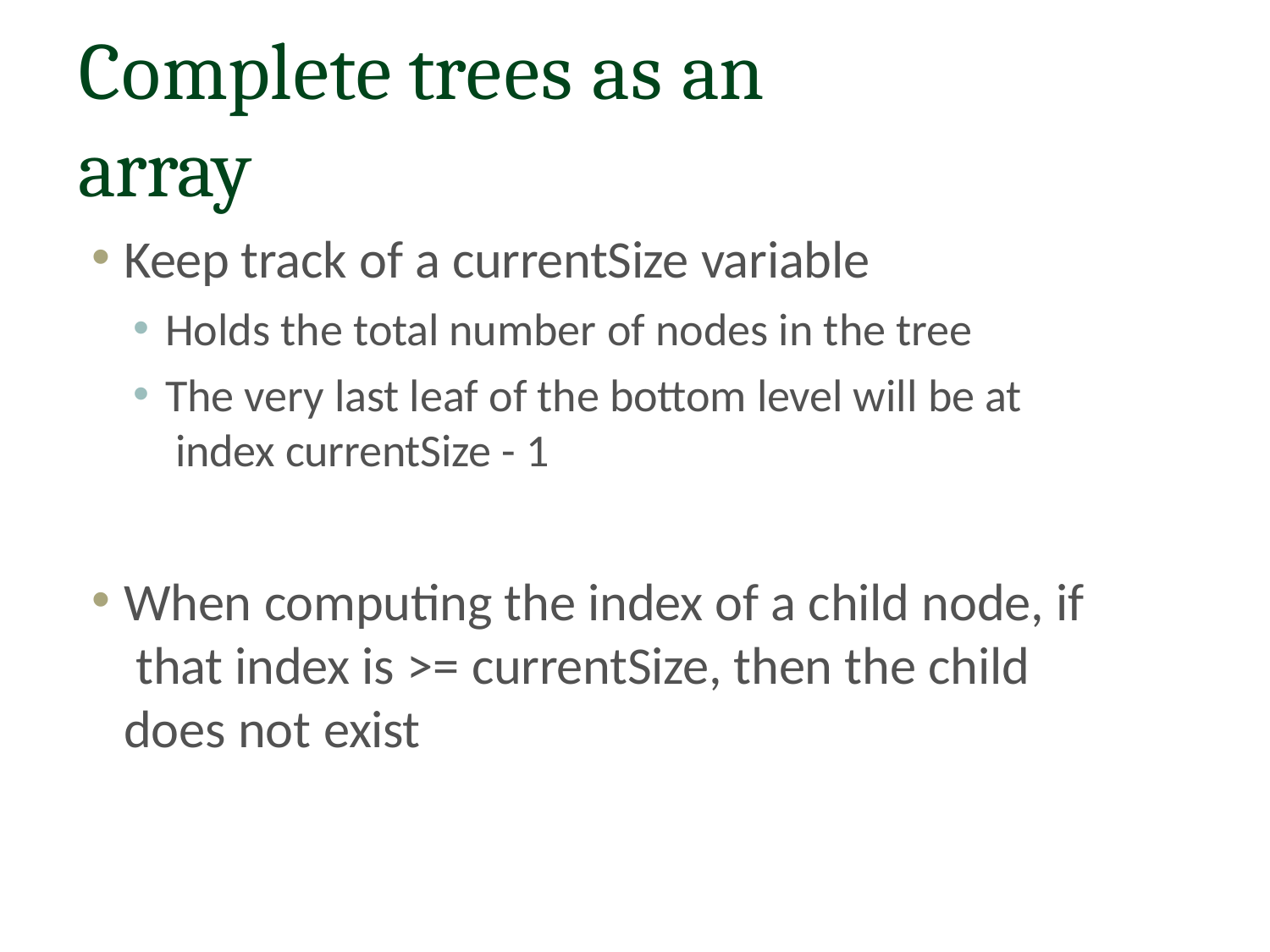

# Complete trees as an array
Keep track of a currentSize variable
Holds the total number of nodes in the tree
The very last leaf of the bottom level will be at  index currentSize - 1

When computing the index of a child node, if  that index is >= currentSize, then the child  does not exist

79